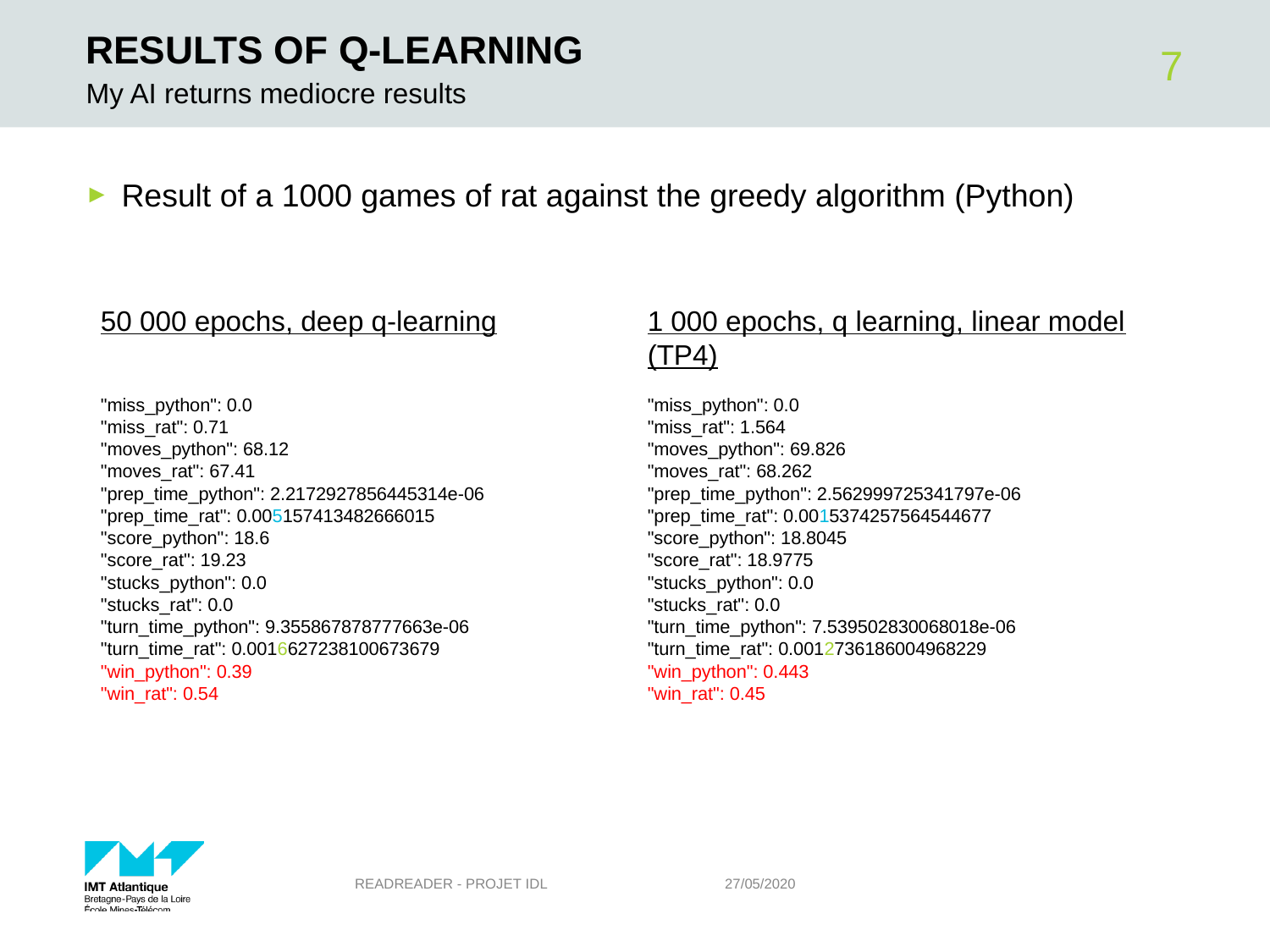

# Results of Q-learning
7
My AI returns mediocre results
Result of a 1000 games of rat against the greedy algorithm (Python)

50 000 epochs, deep q-learning

"miss_python": 0.0
"miss_rat": 0.71
"moves_python": 68.12
"moves_rat": 67.41
"prep_time_python": 2.2172927856445314e-06
"prep_time_rat": 0.005157413482666015
"score_python": 18.6
"score_rat": 19.23
"stucks_python": 0.0
"stucks_rat": 0.0
"turn_time_python": 9.355867878777663e-06
"turn_time_rat": 0.0016627238100673679
"win_python": 0.39
"win_rat": 0.54

1 000 epochs, q learning, linear model (TP4)

"miss_python": 0.0
"miss_rat": 1.564
"moves_python": 69.826
"moves_rat": 68.262
"prep_time_python": 2.562999725341797e-06
"prep_time_rat": 0.0015374257564544677
"score_python": 18.8045
"score_rat": 18.9775
"stucks_python": 0.0
"stucks_rat": 0.0
"turn_time_python": 7.539502830068018e-06
"turn_time_rat": 0.0012736186004968229
"win_python": 0.443
"win_rat": 0.45

ReadReader - Projet IDL
27/05/2020